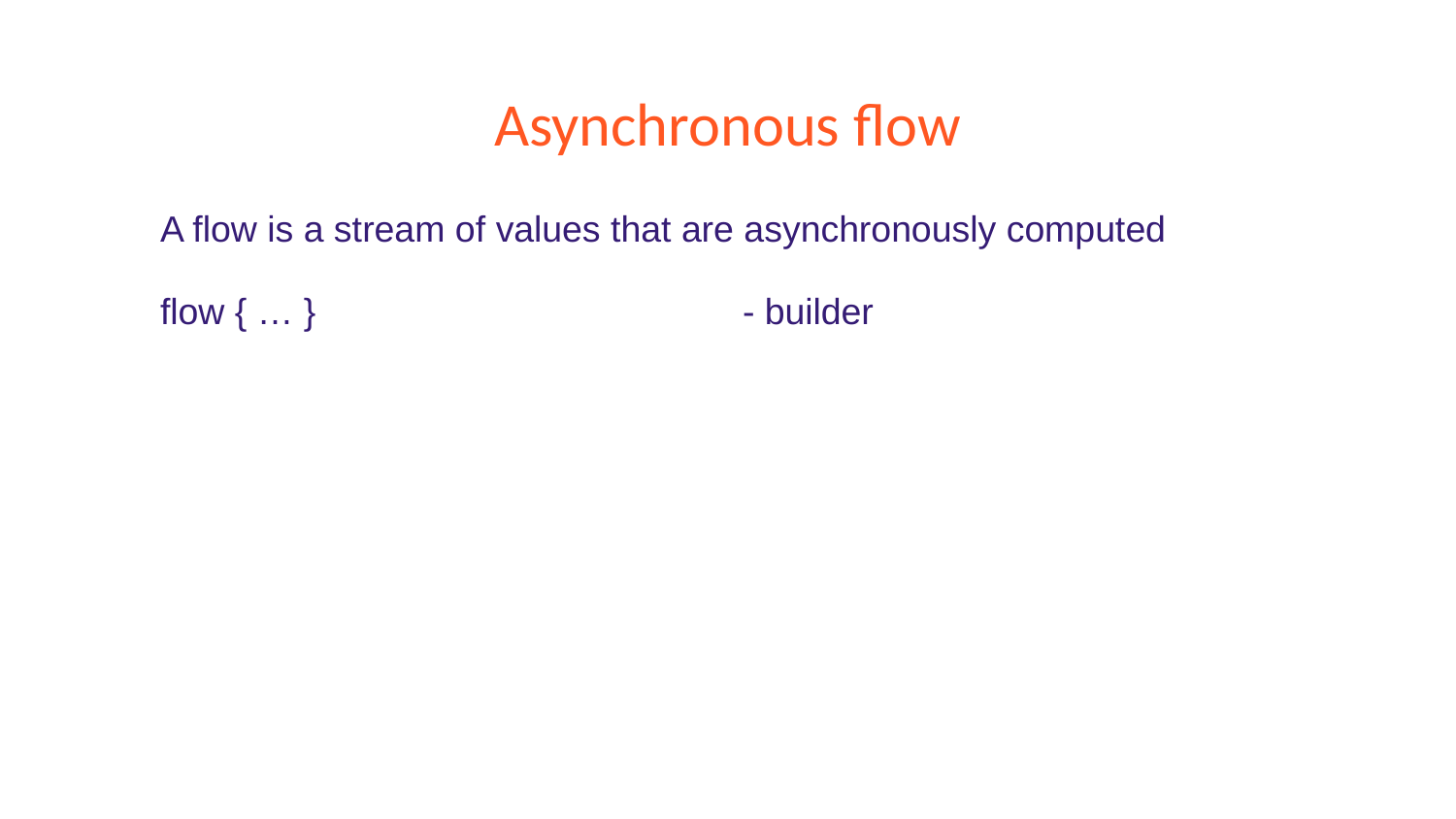

# Asynchronous flow
A flow is a stream of values that are asynchronously computed
flow { … }			- builder